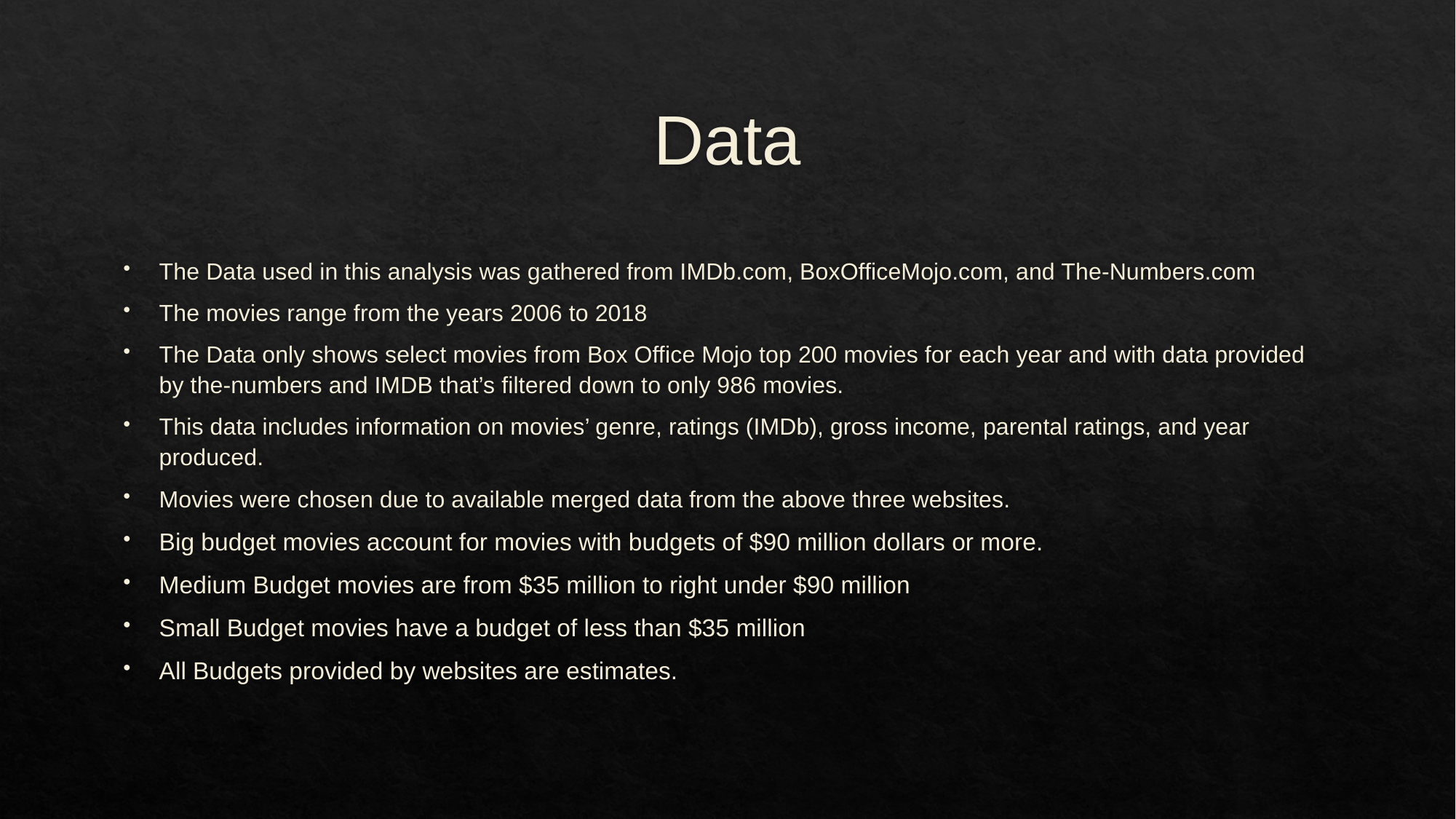

# Data
The Data used in this analysis was gathered from IMDb.com, BoxOfficeMojo.com, and The-Numbers.com
The movies range from the years 2006 to 2018
The Data only shows select movies from Box Office Mojo top 200 movies for each year and with data provided by the-numbers and IMDB that’s filtered down to only 986 movies.
This data includes information on movies’ genre, ratings (IMDb), gross income, parental ratings, and year produced.
Movies were chosen due to available merged data from the above three websites.
Big budget movies account for movies with budgets of $90 million dollars or more.
Medium Budget movies are from $35 million to right under $90 million
Small Budget movies have a budget of less than $35 million
All Budgets provided by websites are estimates.